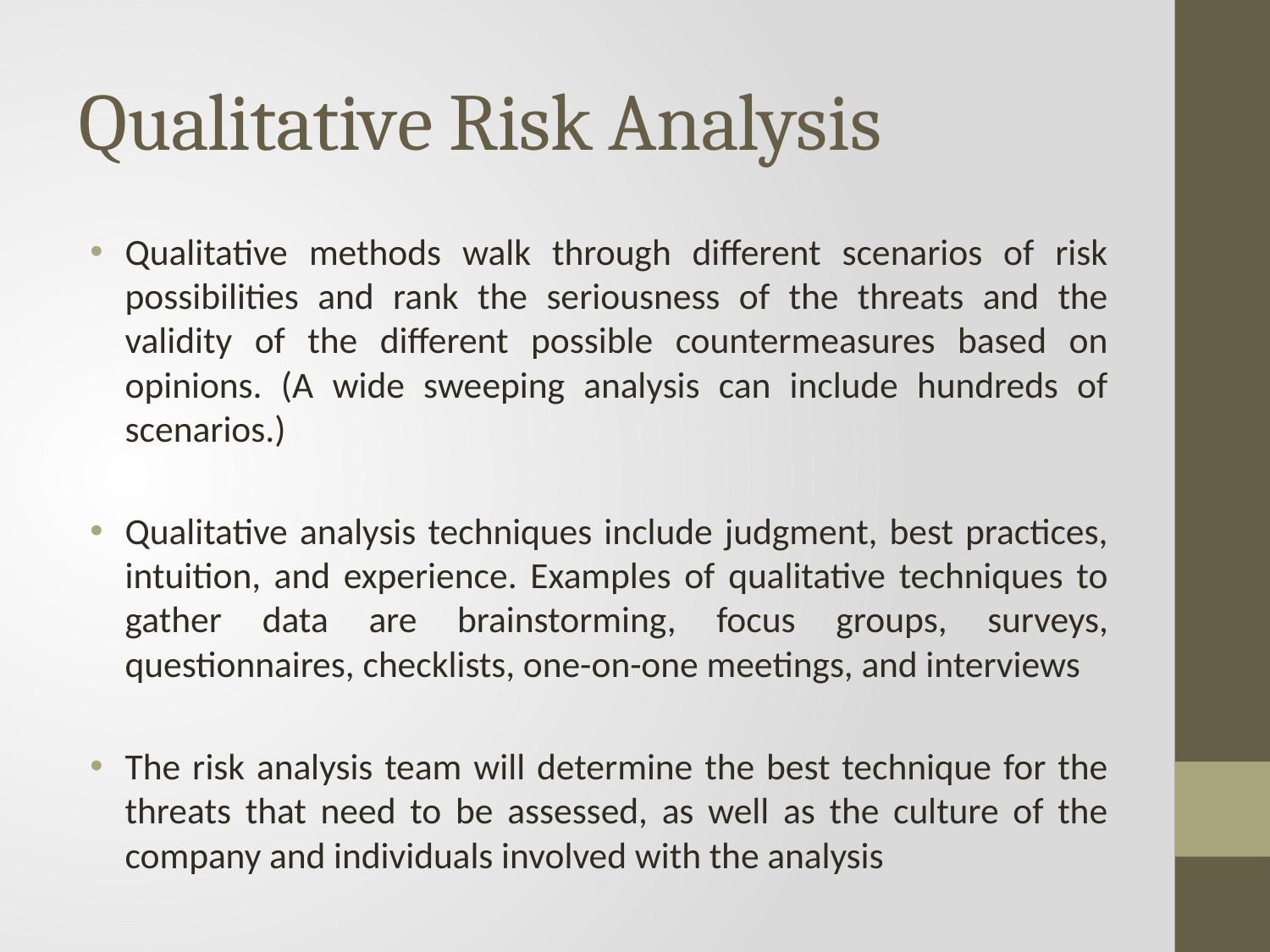

# Qualitative Risk Analysis
Qualitative methods walk through different scenarios of risk possibilities and rank the seriousness of the threats and the validity of the different possible countermeasures based on opinions. (A wide sweeping analysis can include hundreds of scenarios.)

Qualitative analysis techniques include judgment, best practices, intuition, and experience. Examples of qualitative techniques to gather data are brainstorming, focus groups, surveys, questionnaires, checklists, one-on-one meetings, and interviews

The risk analysis team will determine the best technique for the threats that need to be assessed, as well as the culture of the company and individuals involved with the analysis